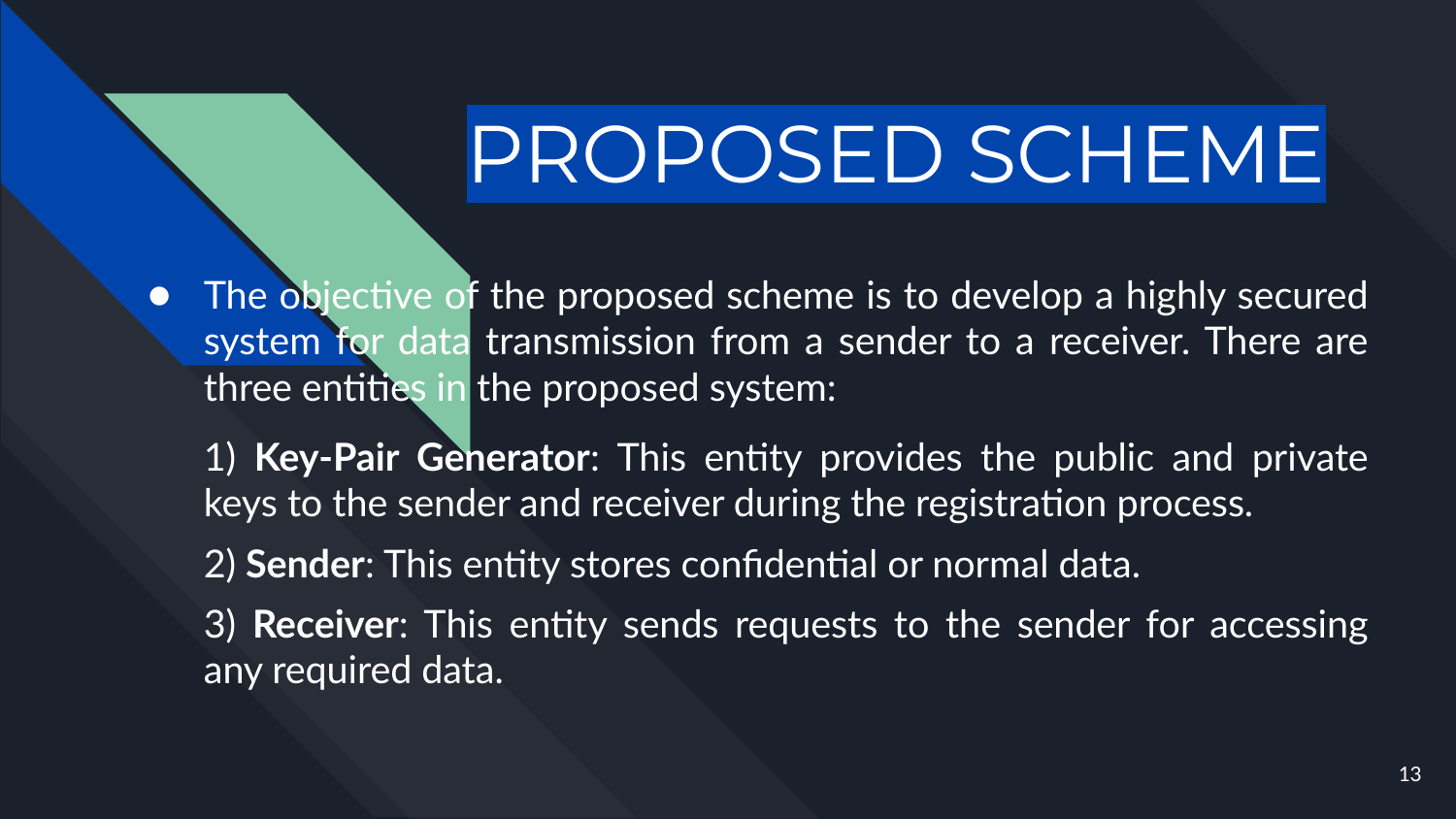

# PROPOSED SCHEME
The objective of the proposed scheme is to develop a highly secured system for data transmission from a sender to a receiver. There are three entities in the proposed system:

1) Key-Pair Generator: This entity provides the public and private keys to the sender and receiver during the registration process.

2) Sender: This entity stores confidential or normal data.

3) Receiver: This entity sends requests to the sender for accessing any required data.
13